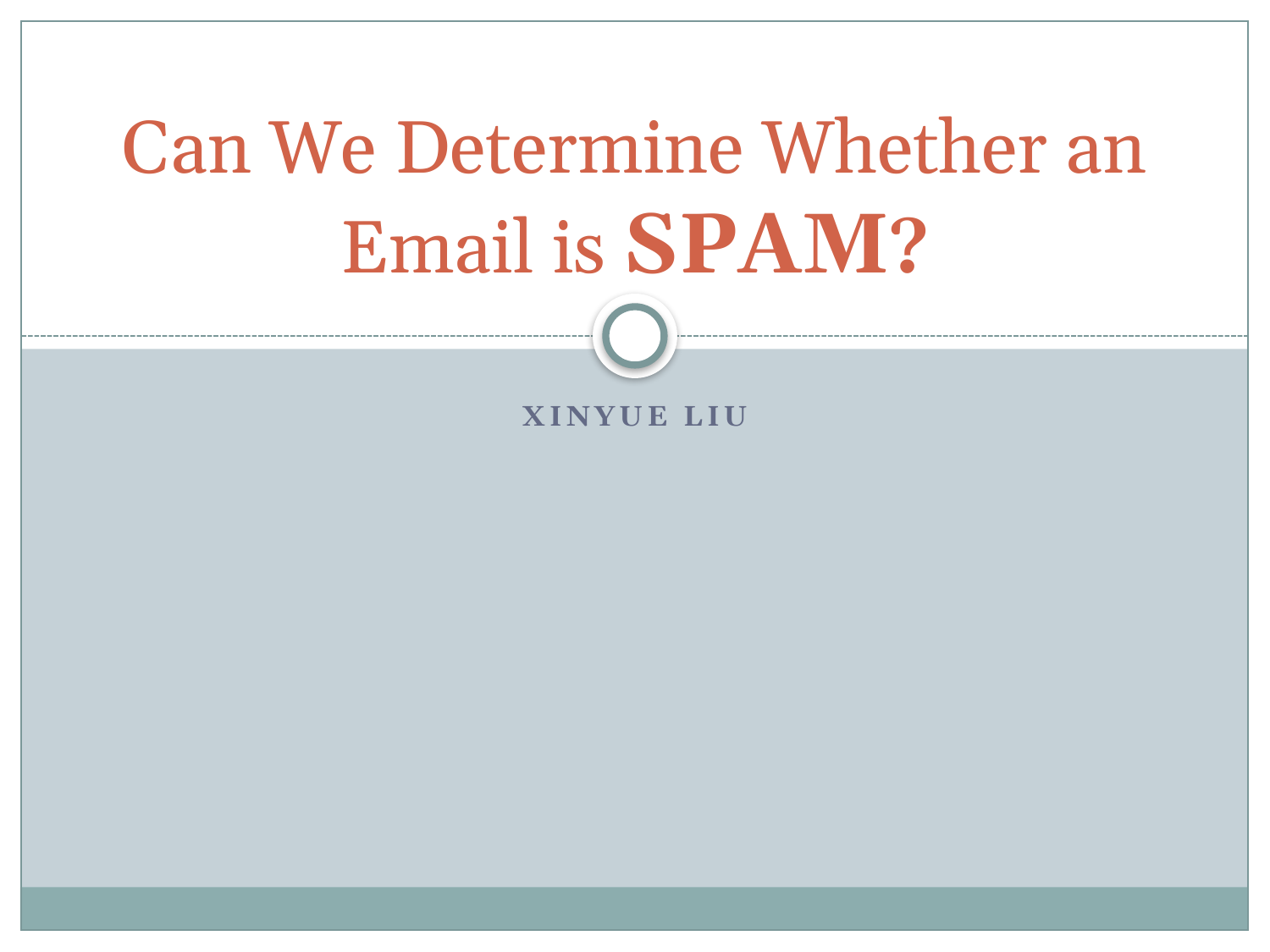

# Can We Determine Whether an Email is SPAM?
Xinyue Liu